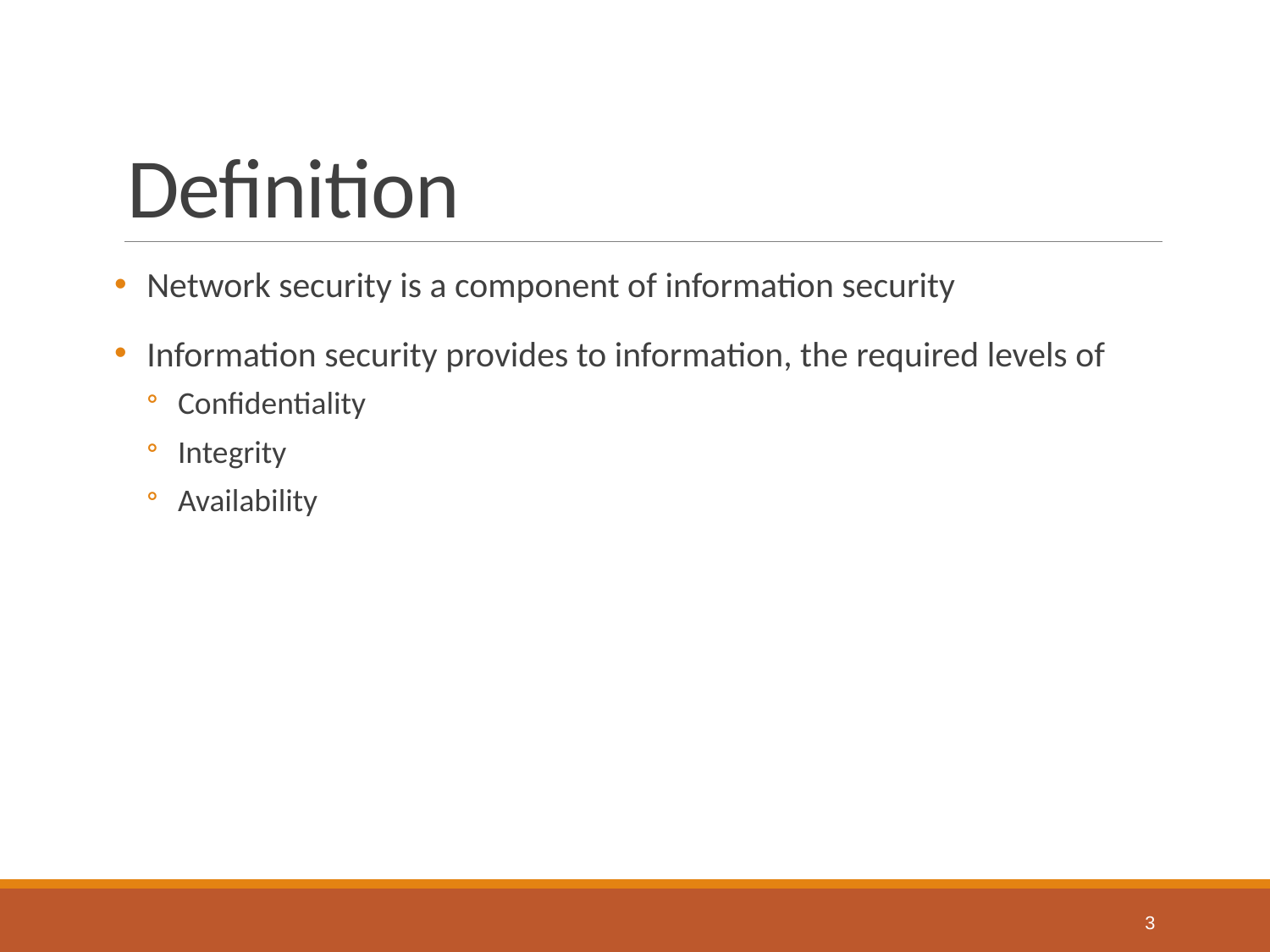

# Definition
Network security is a component of information security
Information security provides to information, the required levels of
Confidentiality
Integrity
Availability
3